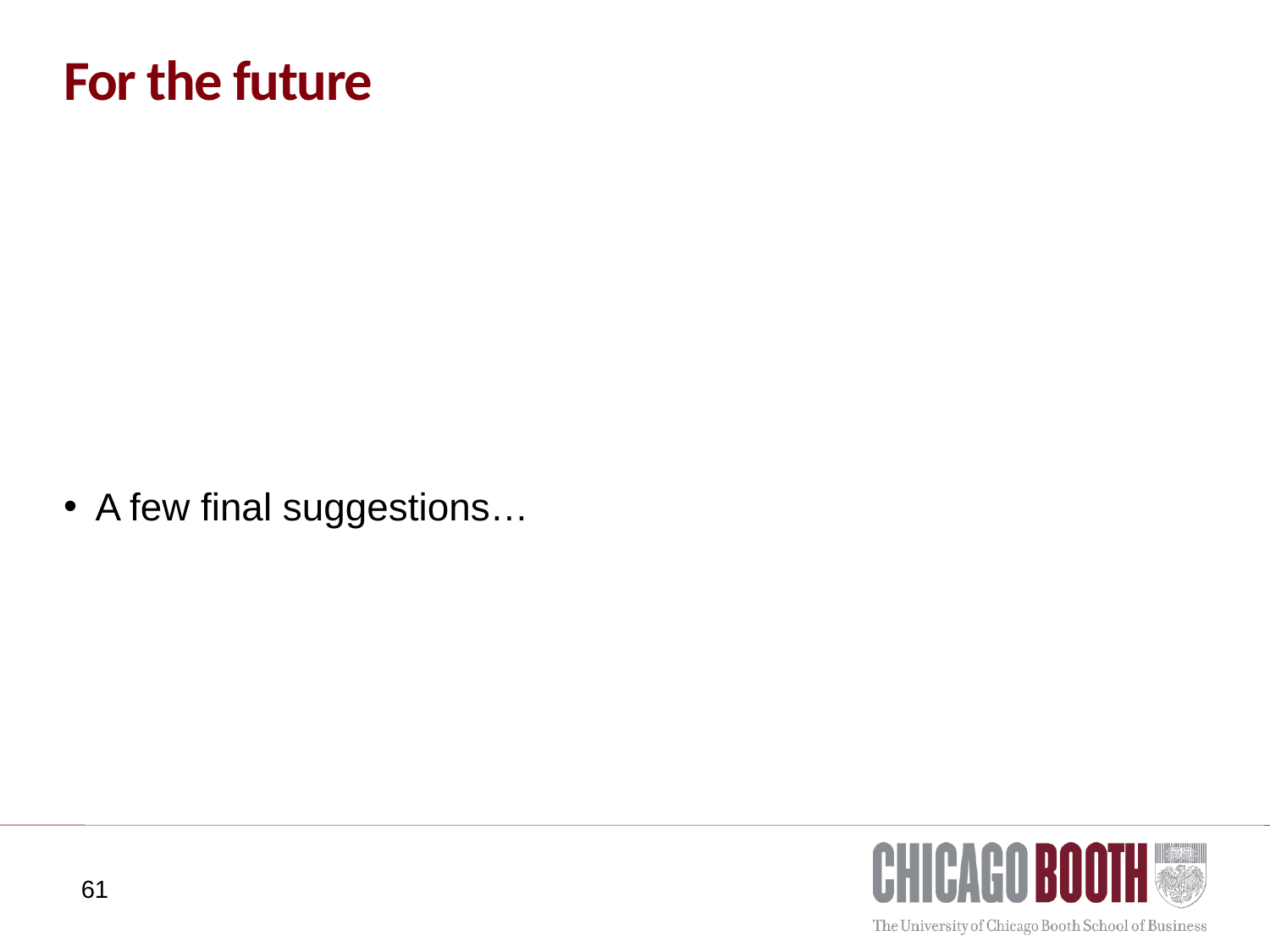

# For the future

A few final suggestions…